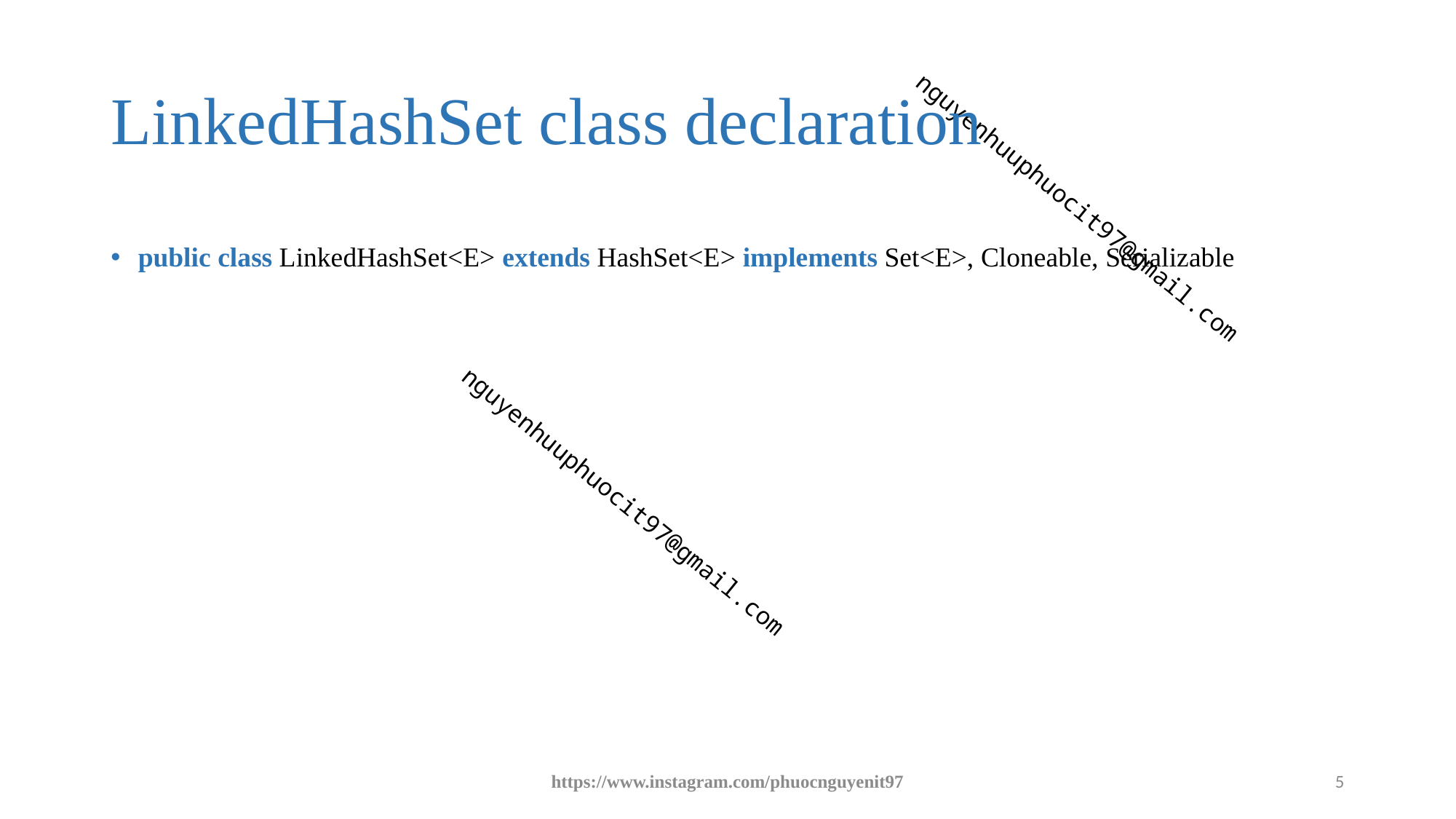

# LinkedHashSet class declaration
public class LinkedHashSet<E> extends HashSet<E> implements Set<E>, Cloneable, Serializable
https://www.instagram.com/phuocnguyenit97
5